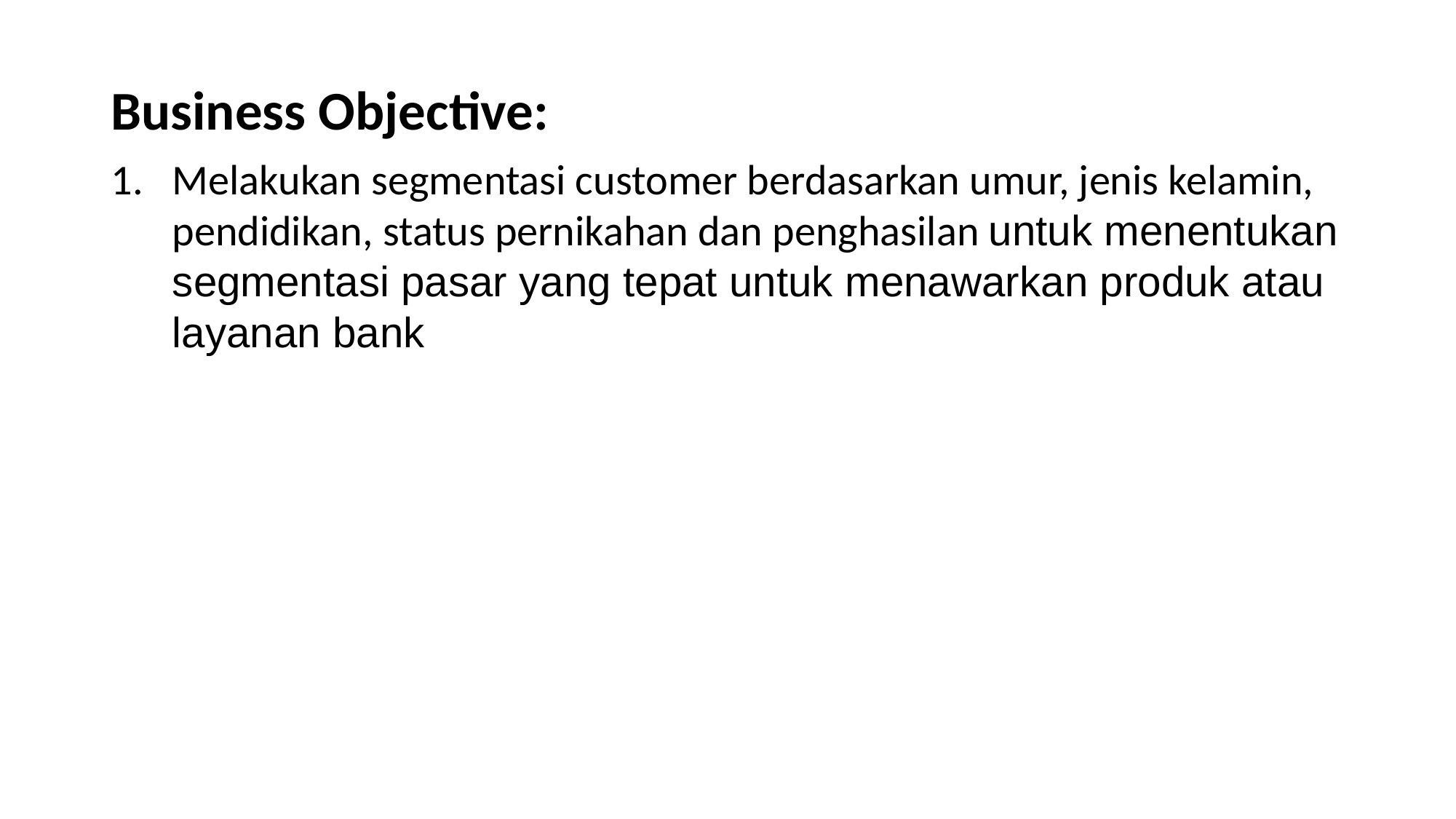

Business Objective:
Melakukan segmentasi customer berdasarkan umur, jenis kelamin, pendidikan, status pernikahan dan penghasilan untuk menentukan segmentasi pasar yang tepat untuk menawarkan produk atau layanan bank